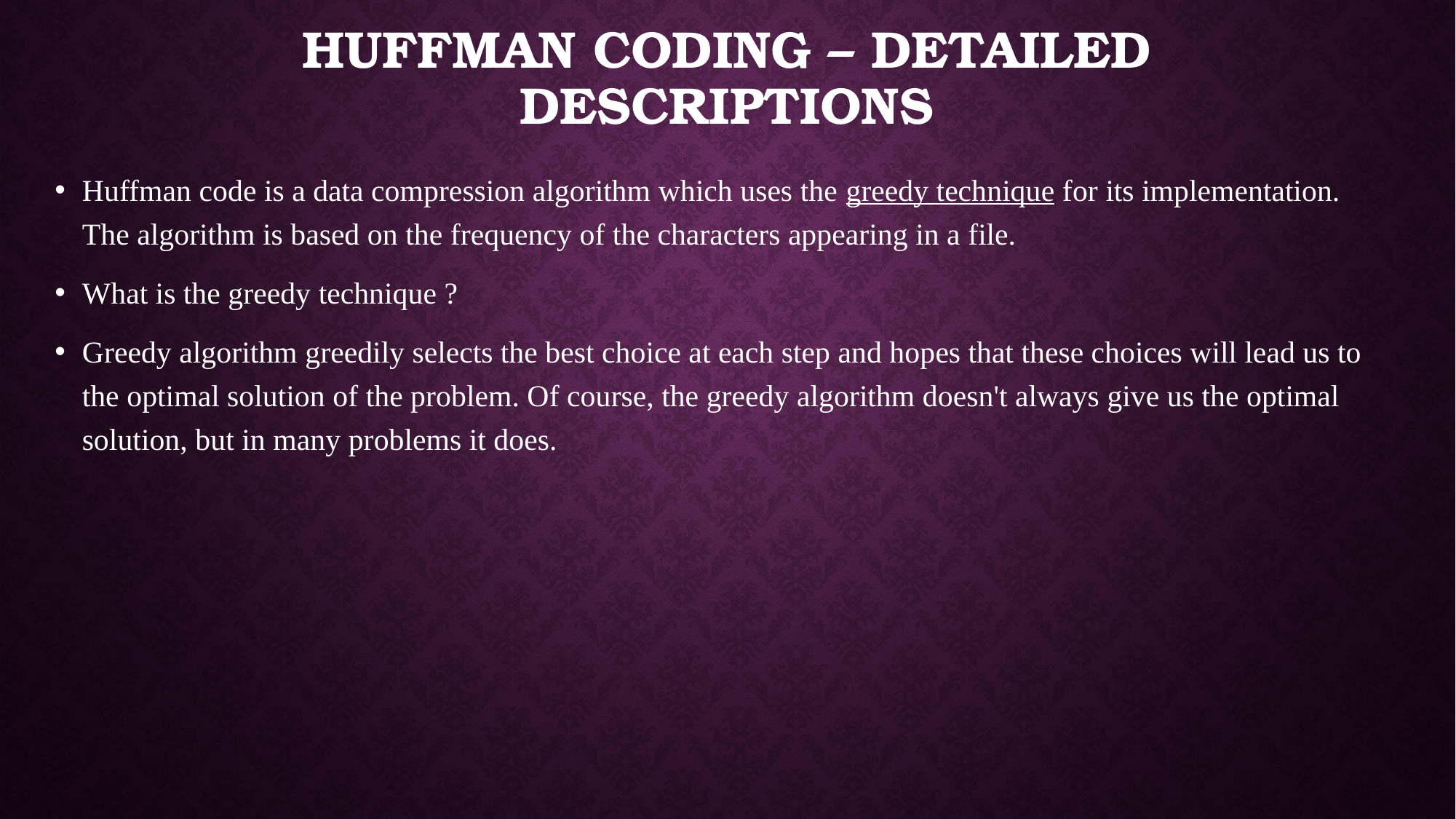

# Huffman coding – detailed descriptions
Huffman code is a data compression algorithm which uses the greedy technique for its implementation. The algorithm is based on the frequency of the characters appearing in a file.
What is the greedy technique ?
Greedy algorithm greedily selects the best choice at each step and hopes that these choices will lead us to the optimal solution of the problem. Of course, the greedy algorithm doesn't always give us the optimal solution, but in many problems it does.